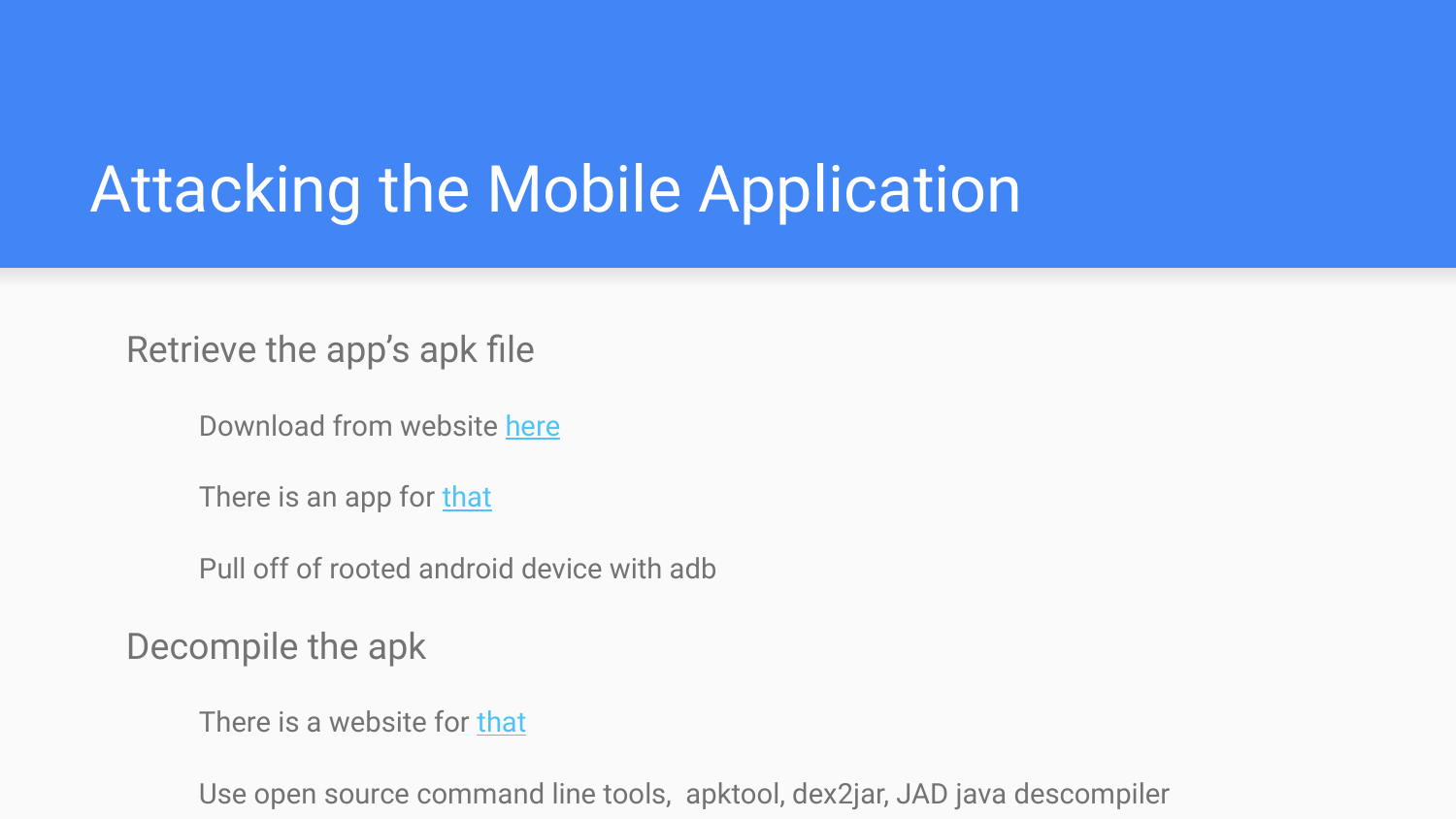

# Attacking the Mobile Application
Retrieve the app’s apk file
Download from website here
There is an app for that
Pull off of rooted android device with adb
Decompile the apk
There is a website for that
Use open source command line tools,  apktool, dex2jar, JAD java descompiler
Android code is compiled: .java -> .class -> .dex
Dexguard and Proguard?